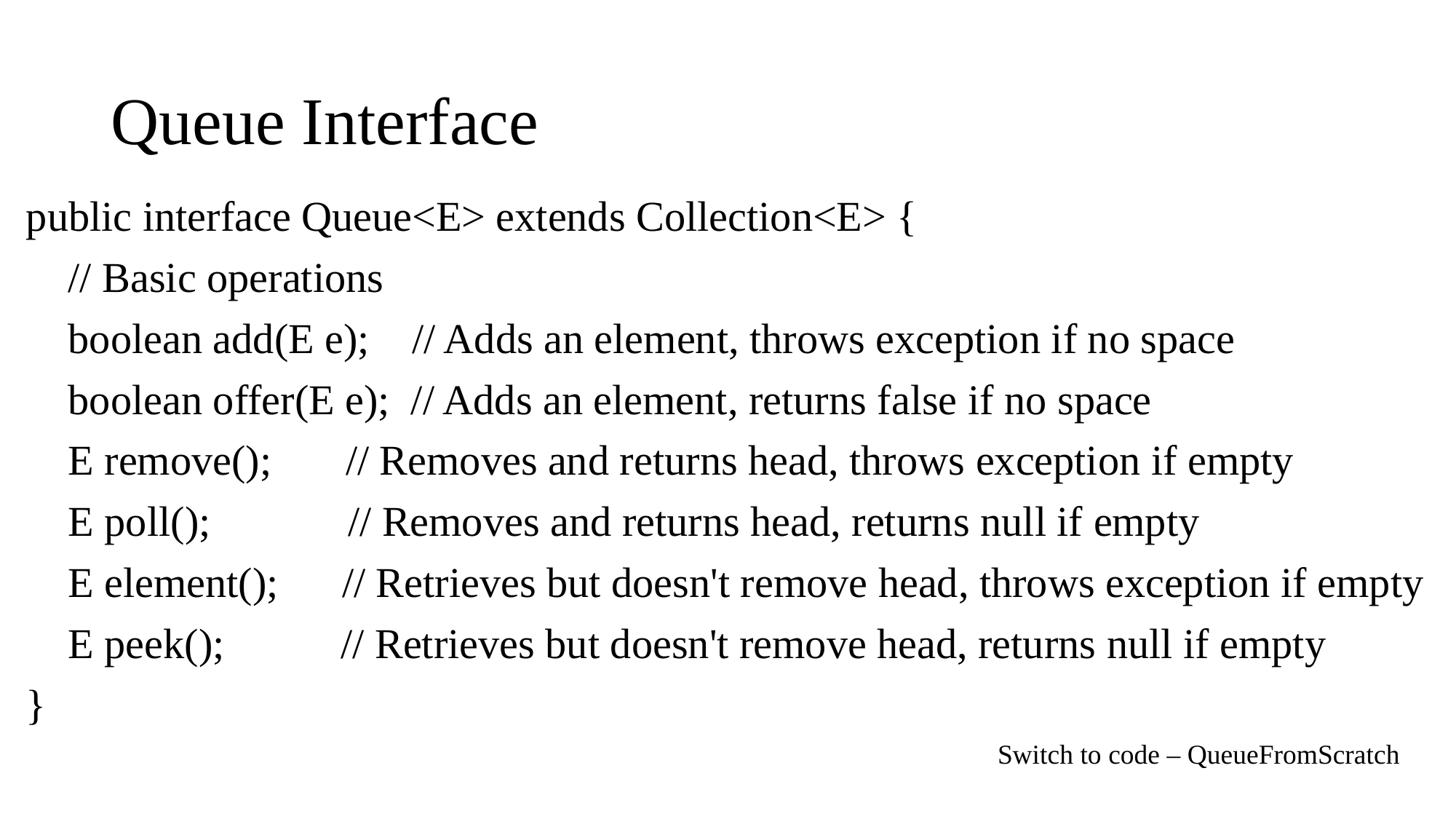

# Queue Interface
public interface Queue<E> extends Collection<E> {
    // Basic operations
    boolean add(E e);    // Adds an element, throws exception if no space
    boolean offer(E e);  // Adds an element, returns false if no space
    E remove();       // Removes and returns head, throws exception if empty
    E poll();             // Removes and returns head, returns null if empty
    E element();      // Retrieves but doesn't remove head, throws exception if empty
    E peek();           // Retrieves but doesn't remove head, returns null if empty
}
Switch to code – QueueFromScratch